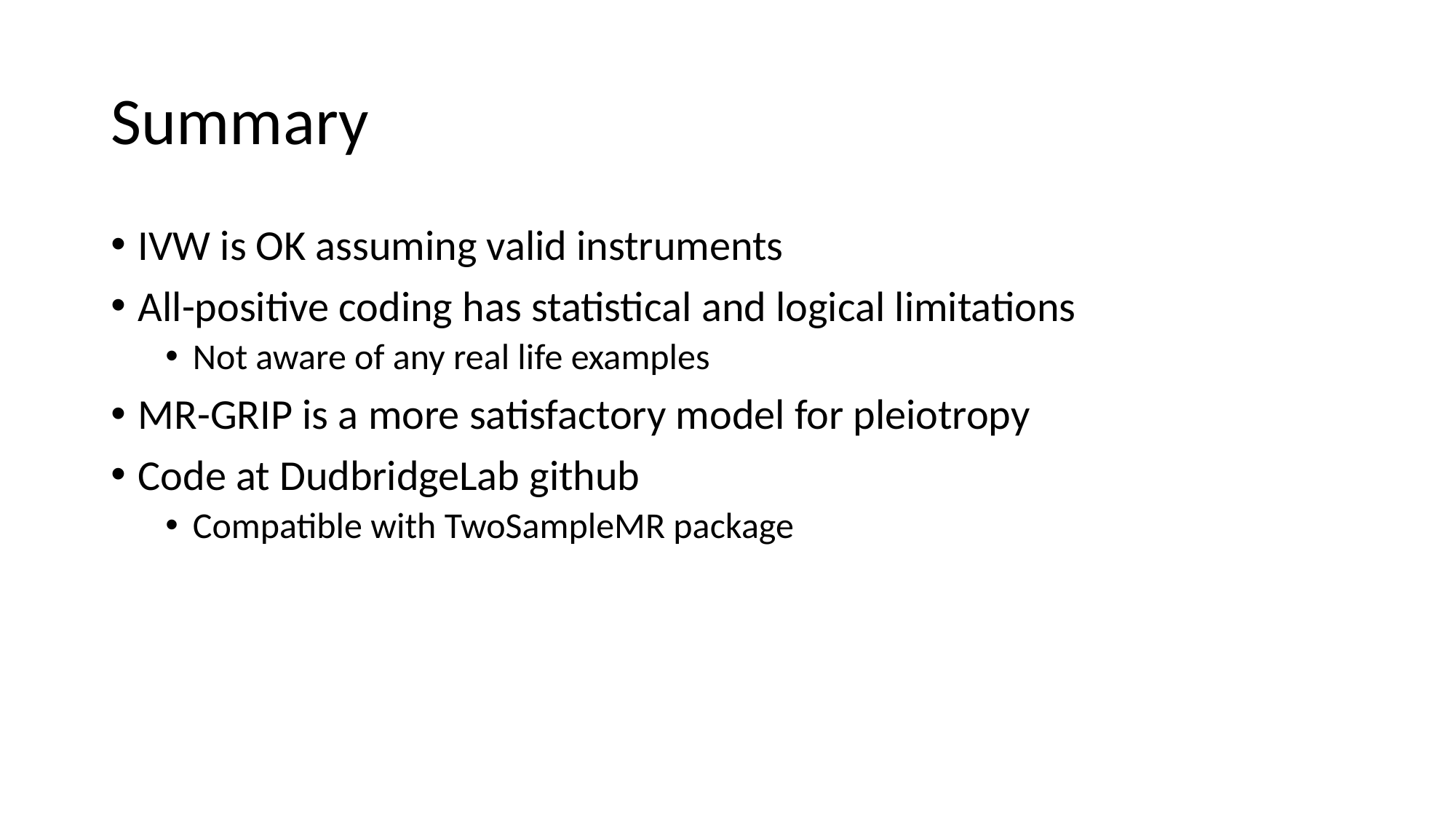

# Summary
IVW is OK assuming valid instruments
All-positive coding has statistical and logical limitations
Not aware of any real life examples
MR-GRIP is a more satisfactory model for pleiotropy
Code at DudbridgeLab github
Compatible with TwoSampleMR package